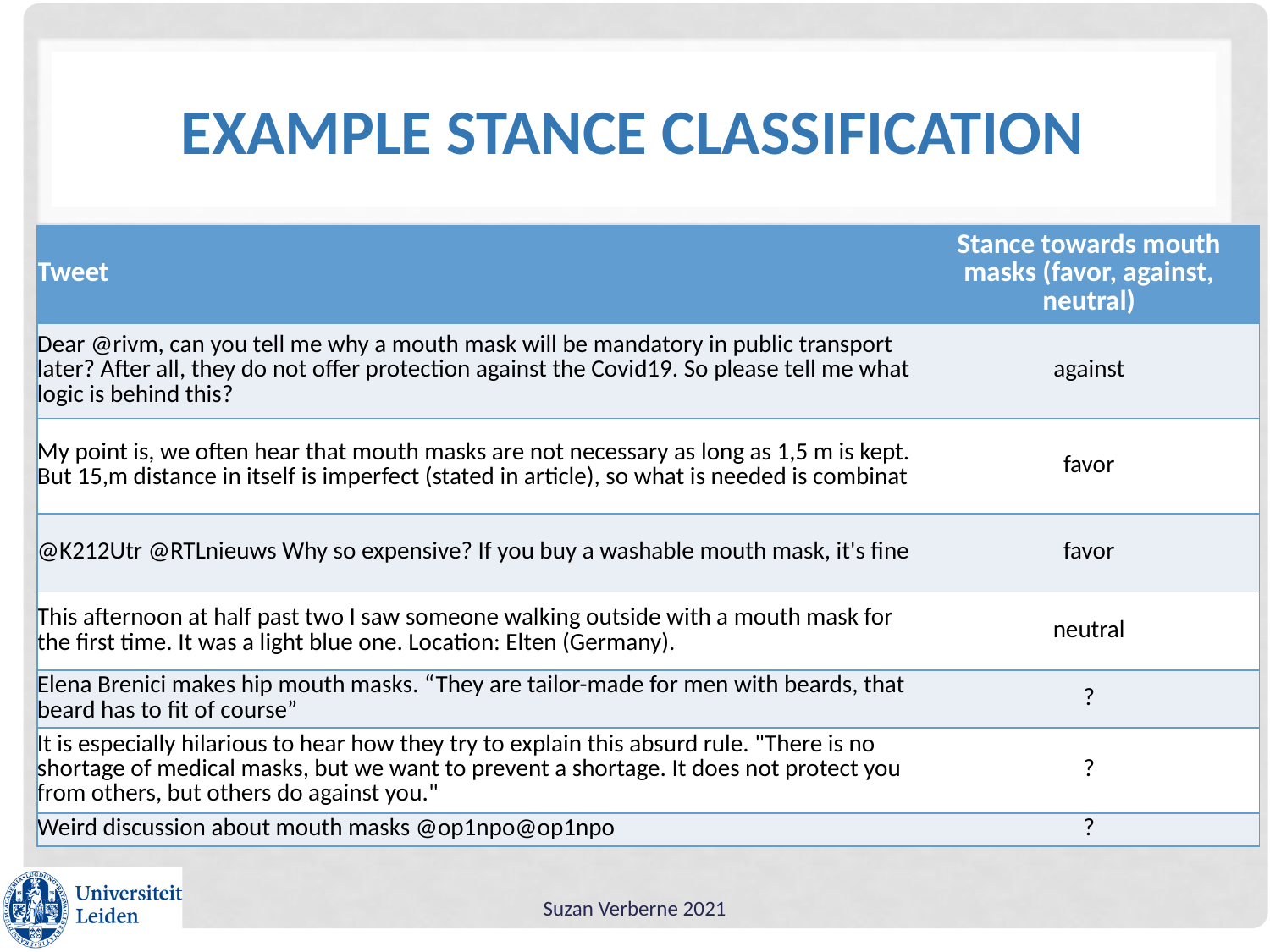

# Example stance classification
| Tweet | Stance towards mouth masks (favor, against, neutral) |
| --- | --- |
| Dear @rivm, can you tell me why a mouth mask will be mandatory in public transport later? After all, they do not offer protection against the Covid19. So please tell me what logic is behind this? | against |
| My point is, we often hear that mouth masks are not necessary as long as 1,5 m is kept. But 15,m distance in itself is imperfect (stated in article), so what is needed is combinat | favor |
| @K212Utr @RTLnieuws Why so expensive? If you buy a washable mouth mask, it's fine | favor |
| This afternoon at half past two I saw someone walking outside with a mouth mask for the first time. It was a light blue one. Location: Elten (Germany). | neutral |
| Elena Brenici makes hip mouth masks. “They are tailor-made for men with beards, that beard has to fit of course” | ? |
| It is especially hilarious to hear how they try to explain this absurd rule. "There is no shortage of medical masks, but we want to prevent a shortage. It does not protect you from others, but others do against you." | ? |
| Weird discussion about mouth masks @op1npo@op1npo | ? |
Suzan Verberne 2021